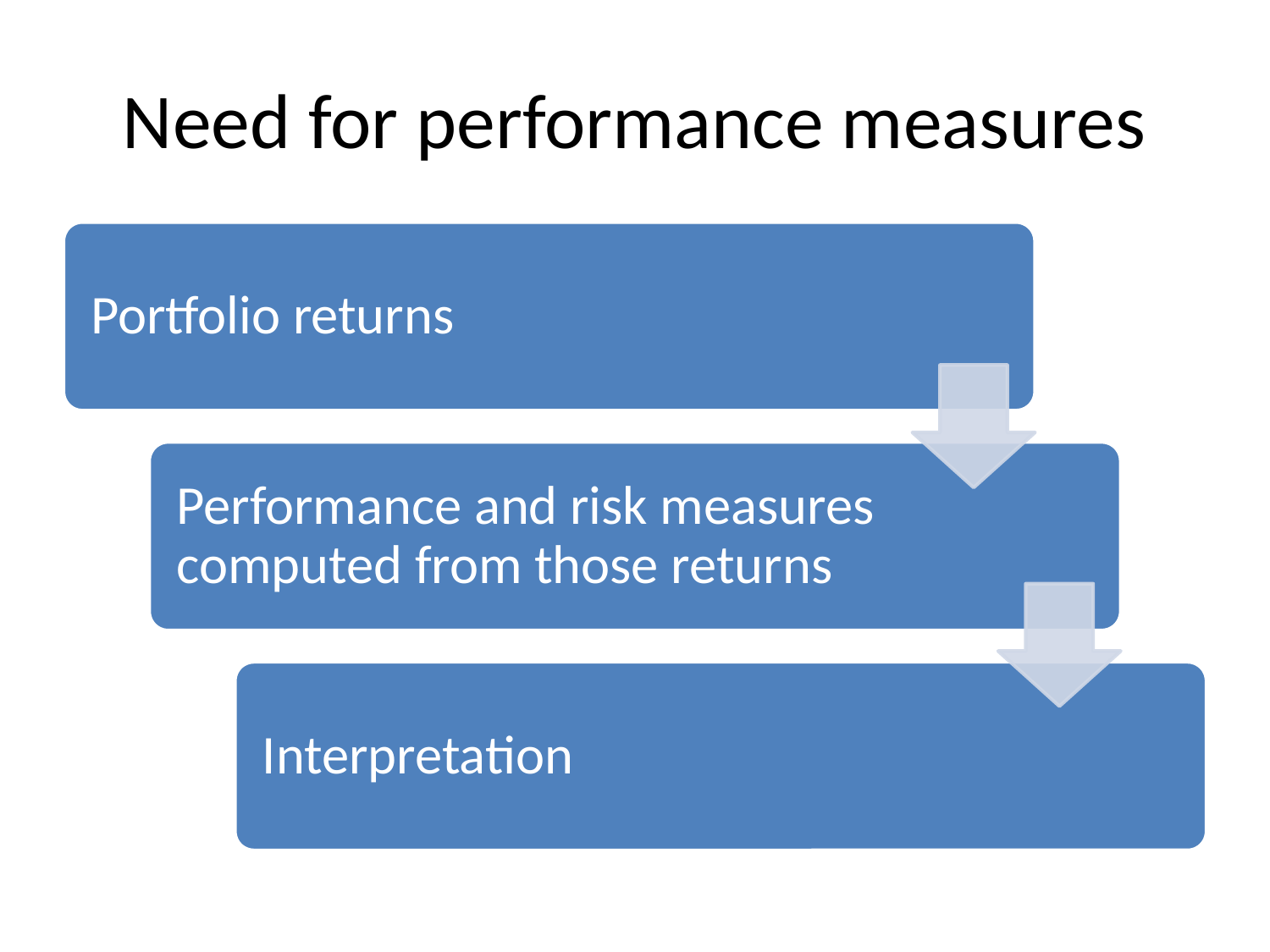

# Need for performance measures
Portfolio returns
Performance and risk measures computed from those returns
Interpretation